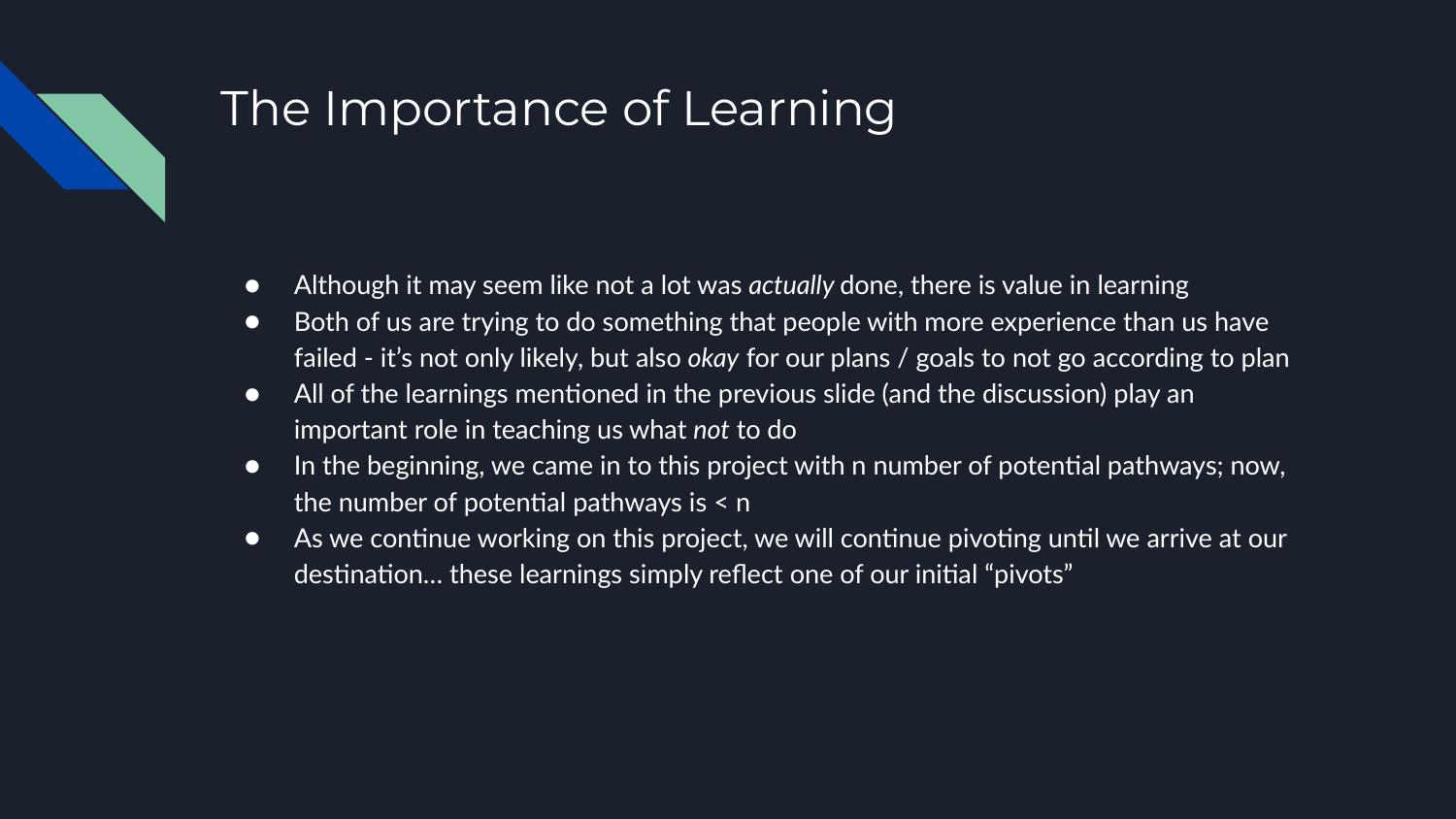

# The Importance of Learning
Although it may seem like not a lot was actually done, there is value in learning
Both of us are trying to do something that people with more experience than us have failed - it’s not only likely, but also okay for our plans / goals to not go according to plan
All of the learnings mentioned in the previous slide (and the discussion) play an important role in teaching us what not to do
In the beginning, we came in to this project with n number of potential pathways; now, the number of potential pathways is < n
As we continue working on this project, we will continue pivoting until we arrive at our destination… these learnings simply reflect one of our initial “pivots”